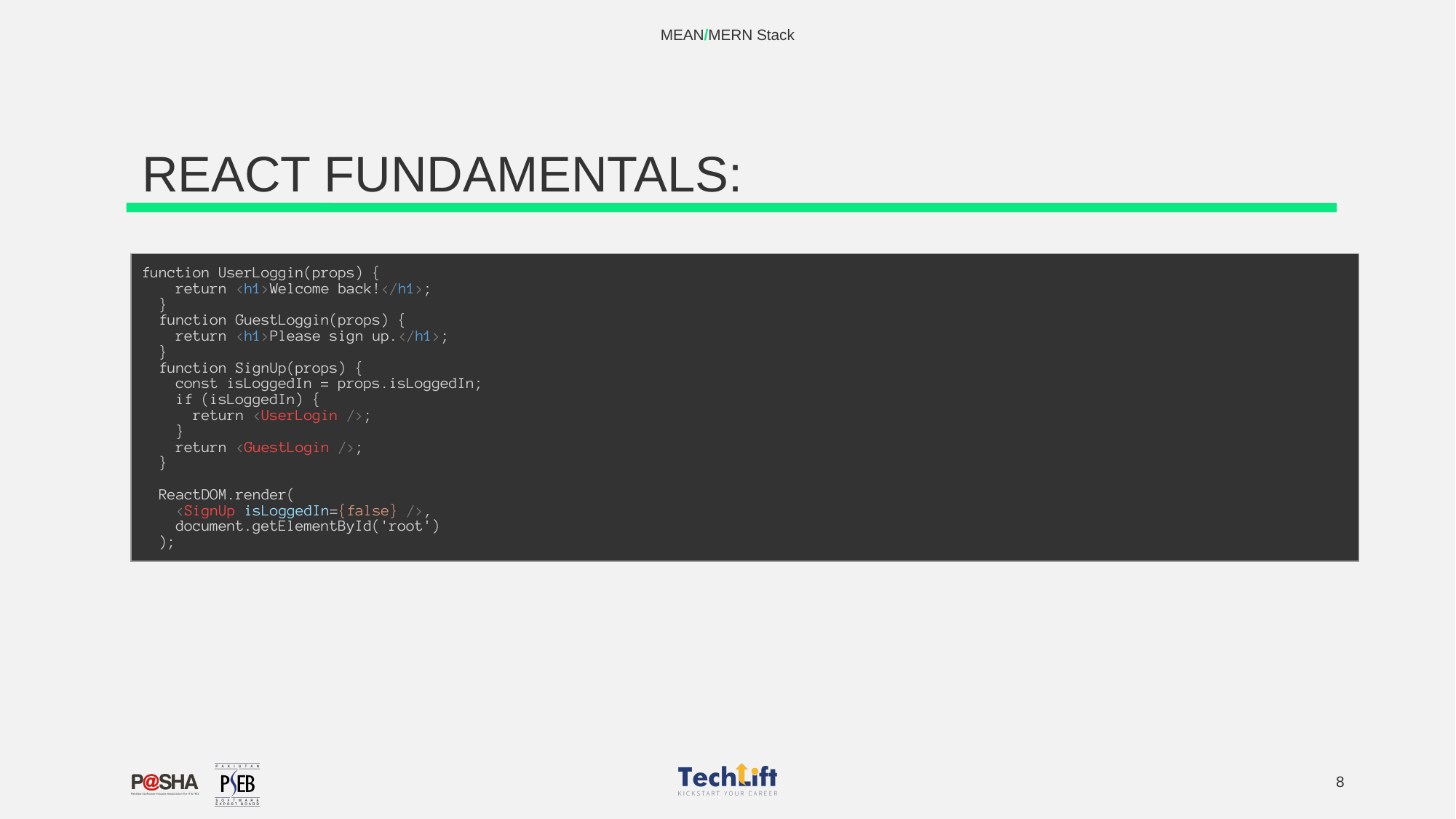

MEAN/MERN Stack
# REACT FUNDAMENTALS:
| function UserLoggin(props) {       return <h1>Welcome back!</h1>;     }     function GuestLoggin(props) {       return <h1>Please sign up.</h1>;     }     function SignUp(props) {       const isLoggedIn = props.isLoggedIn;       if (isLoggedIn) {         return <UserLogin />;       }       return <GuestLogin />;     }         ReactDOM.render(       <SignUp isLoggedIn={false} />,       document.getElementById('root')     ); |
| --- |
8